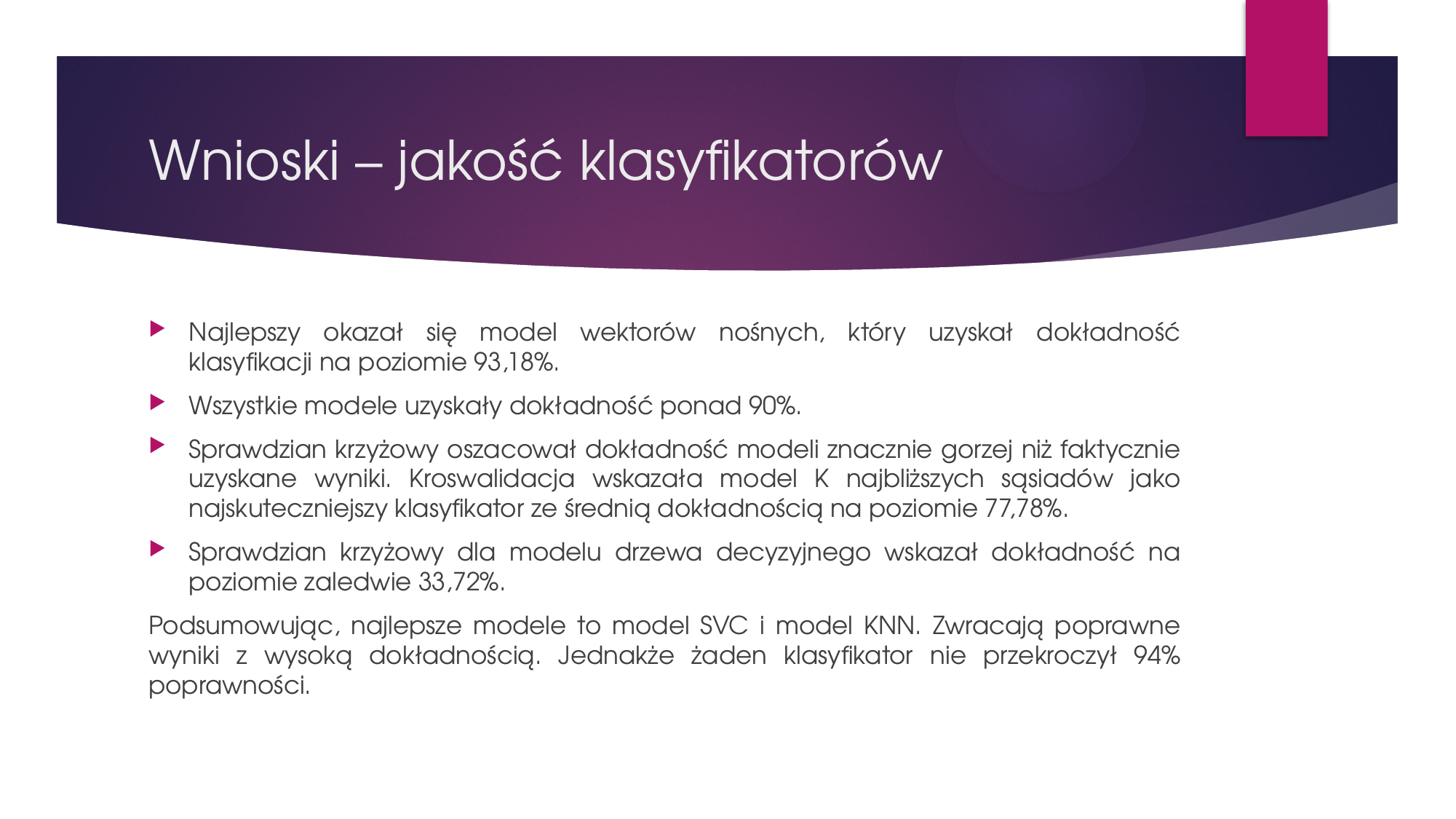

# Wnioski – jakość klasyfikatorów
Najlepszy okazał się model wektorów nośnych, który uzyskał dokładność klasyfikacji na poziomie 93,18%.
Wszystkie modele uzyskały dokładność ponad 90%.
Sprawdzian krzyżowy oszacował dokładność modeli znacznie gorzej niż faktycznie uzyskane wyniki. Kroswalidacja wskazała model K najbliższych sąsiadów jako najskuteczniejszy klasyfikator ze średnią dokładnością na poziomie 77,78%.
Sprawdzian krzyżowy dla modelu drzewa decyzyjnego wskazał dokładność na poziomie zaledwie 33,72%.
Podsumowując, najlepsze modele to model SVC i model KNN. Zwracają poprawne wyniki z wysoką dokładnością. Jednakże żaden klasyfikator nie przekroczył 94% poprawności.